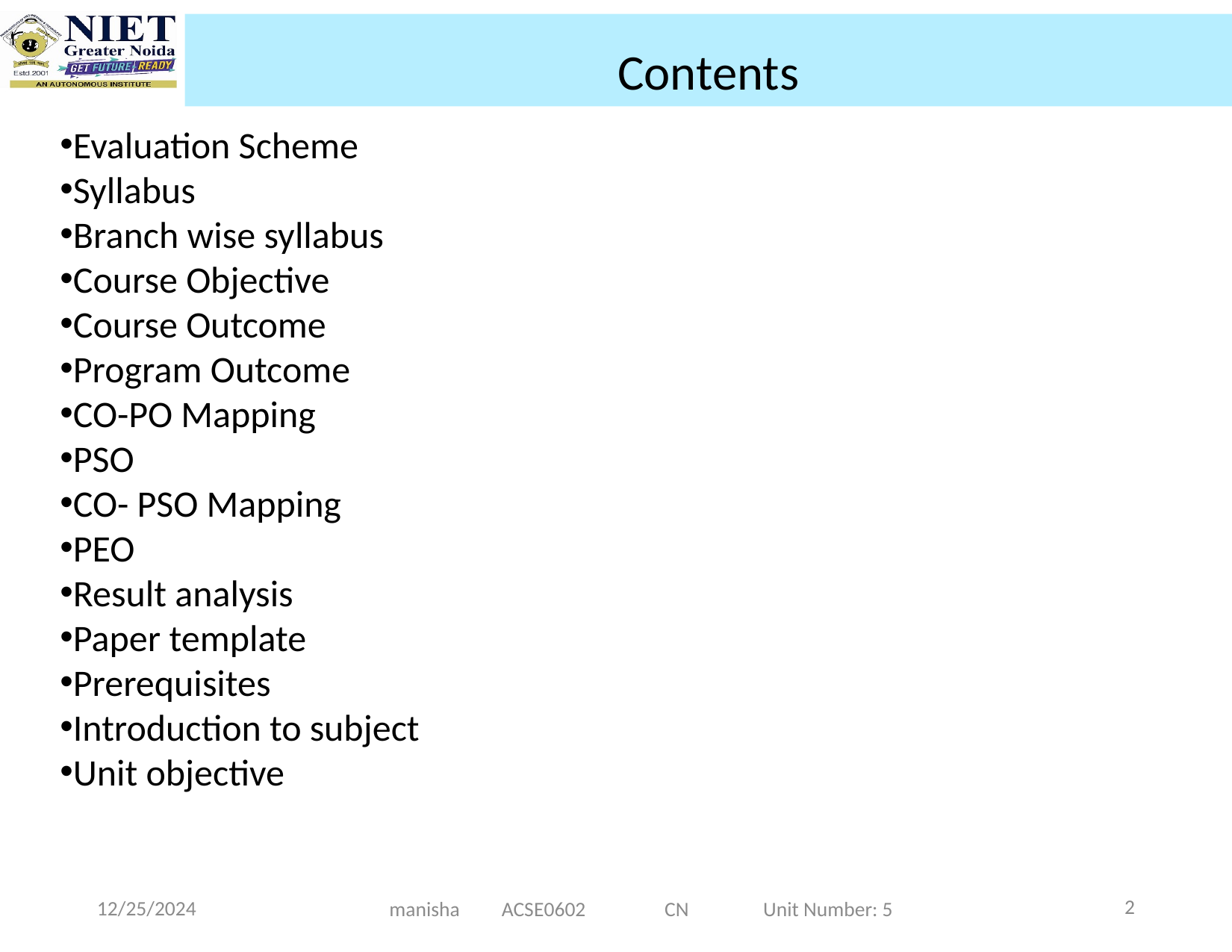

Contents
Evaluation Scheme
Syllabus
Branch wise syllabus
Course Objective
Course Outcome
Program Outcome
CO-PO Mapping
PSO
CO- PSO Mapping
PEO
Result analysis
Paper template
Prerequisites
Introduction to subject
Unit objective

2
12/25/2024
manisha         ACSE0602                 CN                Unit Number: 5